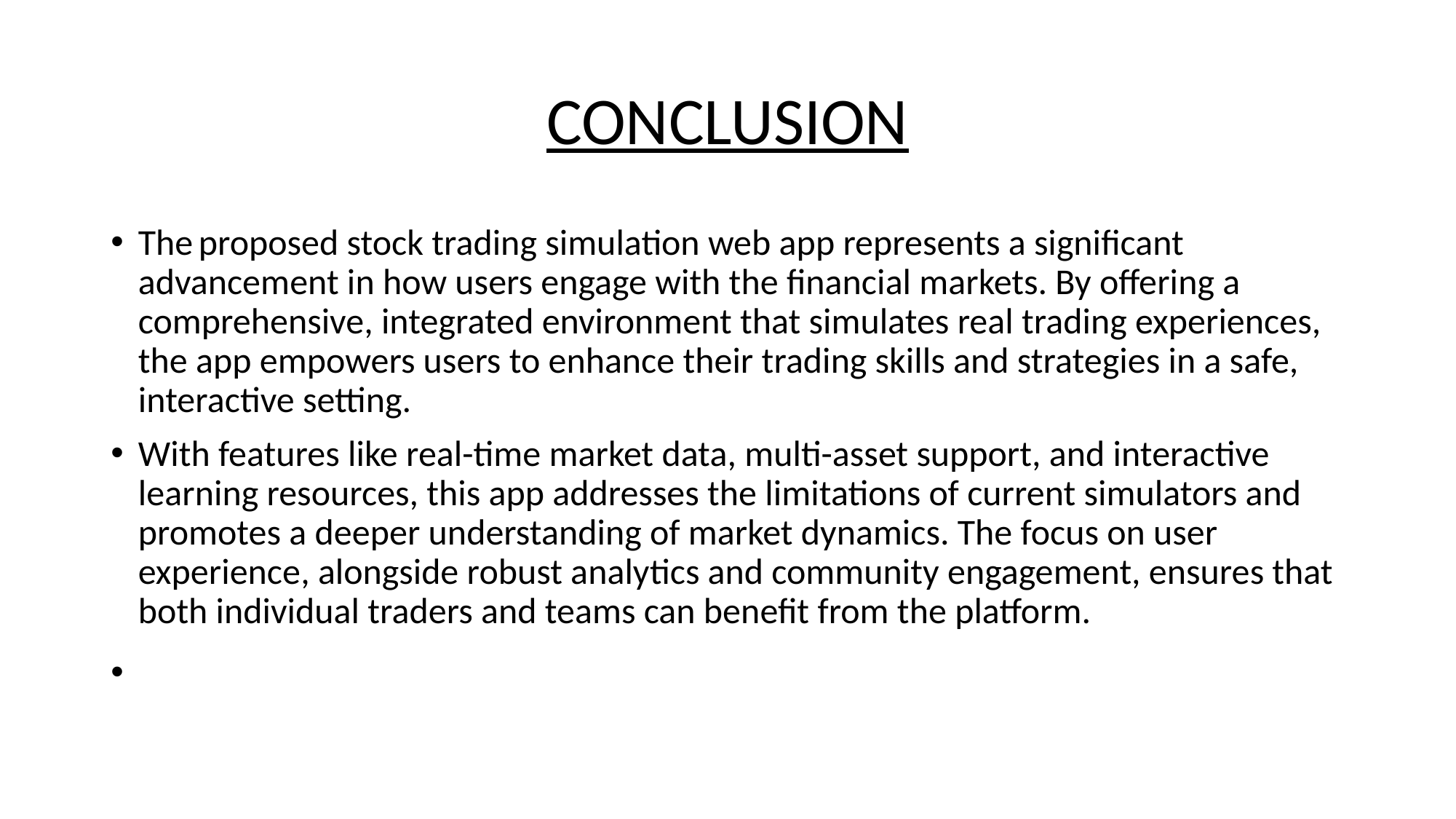

# CONCLUSION
The proposed stock trading simulation web app represents a significant advancement in how users engage with the financial markets. By offering a comprehensive, integrated environment that simulates real trading experiences, the app empowers users to enhance their trading skills and strategies in a safe, interactive setting.
With features like real-time market data, multi-asset support, and interactive learning resources, this app addresses the limitations of current simulators and promotes a deeper understanding of market dynamics. The focus on user experience, alongside robust analytics and community engagement, ensures that both individual traders and teams can benefit from the platform.